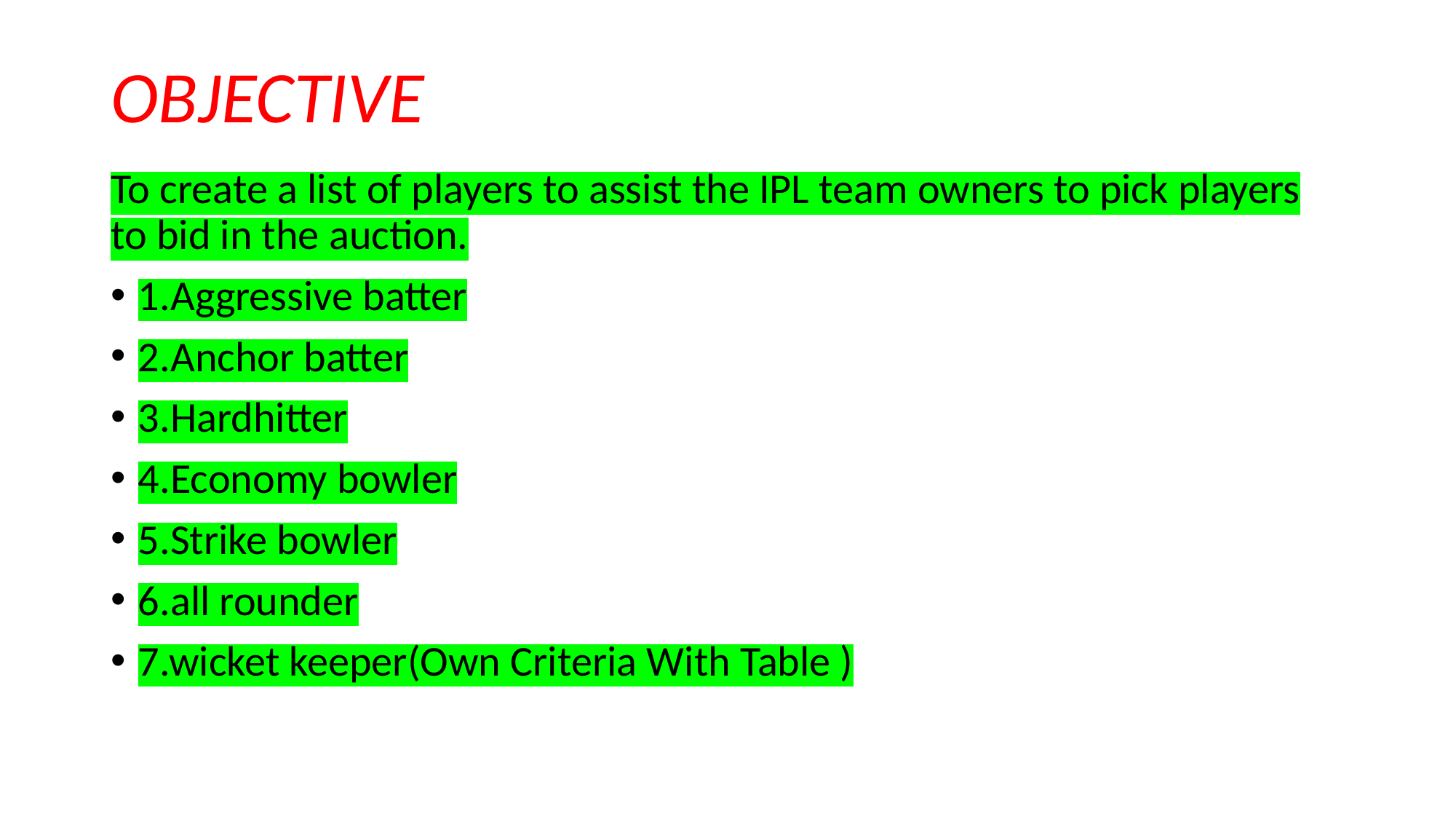

# OBJECTIVE
To create a list of players to assist the IPL team owners to pick players to bid in the auction.
1.Aggressive batter
2.Anchor batter
3.Hardhitter
4.Economy bowler
5.Strike bowler
6.all rounder
7.wicket keeper(Own Criteria With Table )